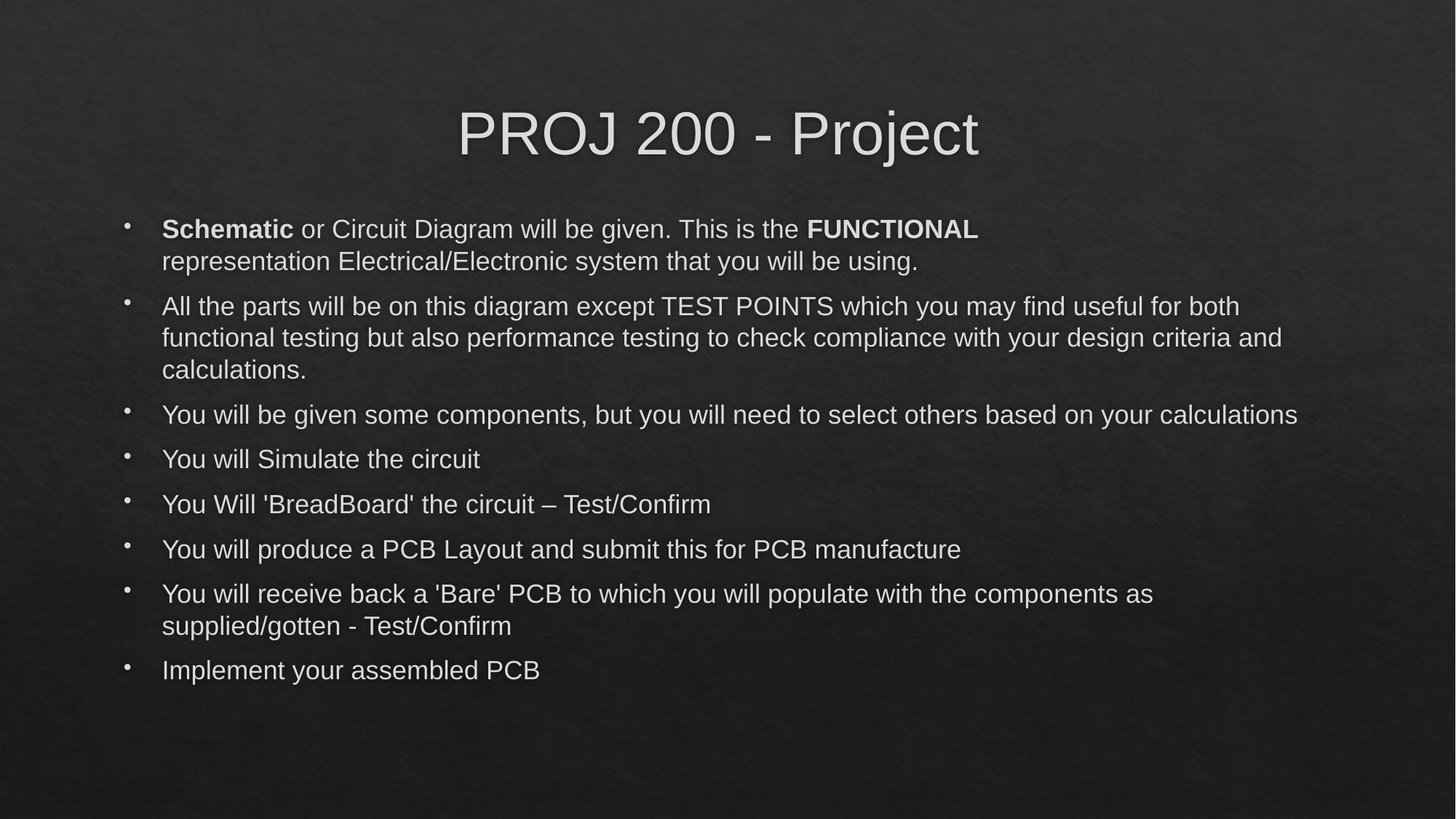

# PROJ 200 - Project
Schematic or Circuit Diagram will be given. This is the FUNCTIONAL representation Electrical/Electronic system that you will be using.
All the parts will be on this diagram except TEST POINTS which you may find useful for both functional testing but also performance testing to check compliance with your design criteria and calculations.
You will be given some components, but you will need to select others based on your calculations
You will Simulate the circuit
You Will 'BreadBoard' the circuit – Test/Confirm
You will produce a PCB Layout and submit this for PCB manufacture
You will receive back a 'Bare' PCB to which you will populate with the components as supplied/gotten - Test/Confirm
Implement your assembled PCB